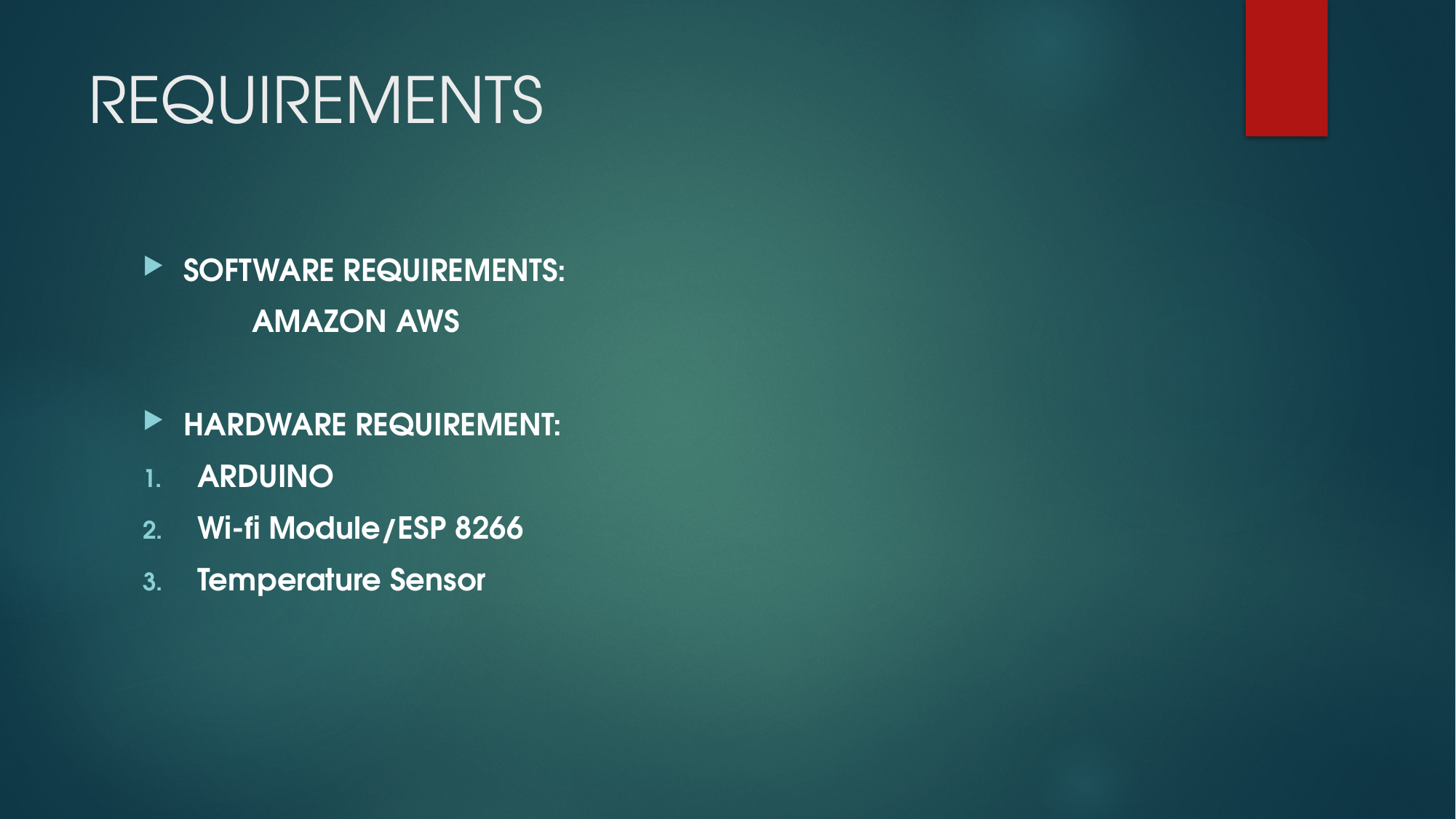

# REQUIREMENTS
SOFTWARE REQUIREMENTS:
	AMAZON AWS

HARDWARE REQUIREMENT:
ARDUINO
Wi-fi Module/ESP 8266
Temperature Sensor